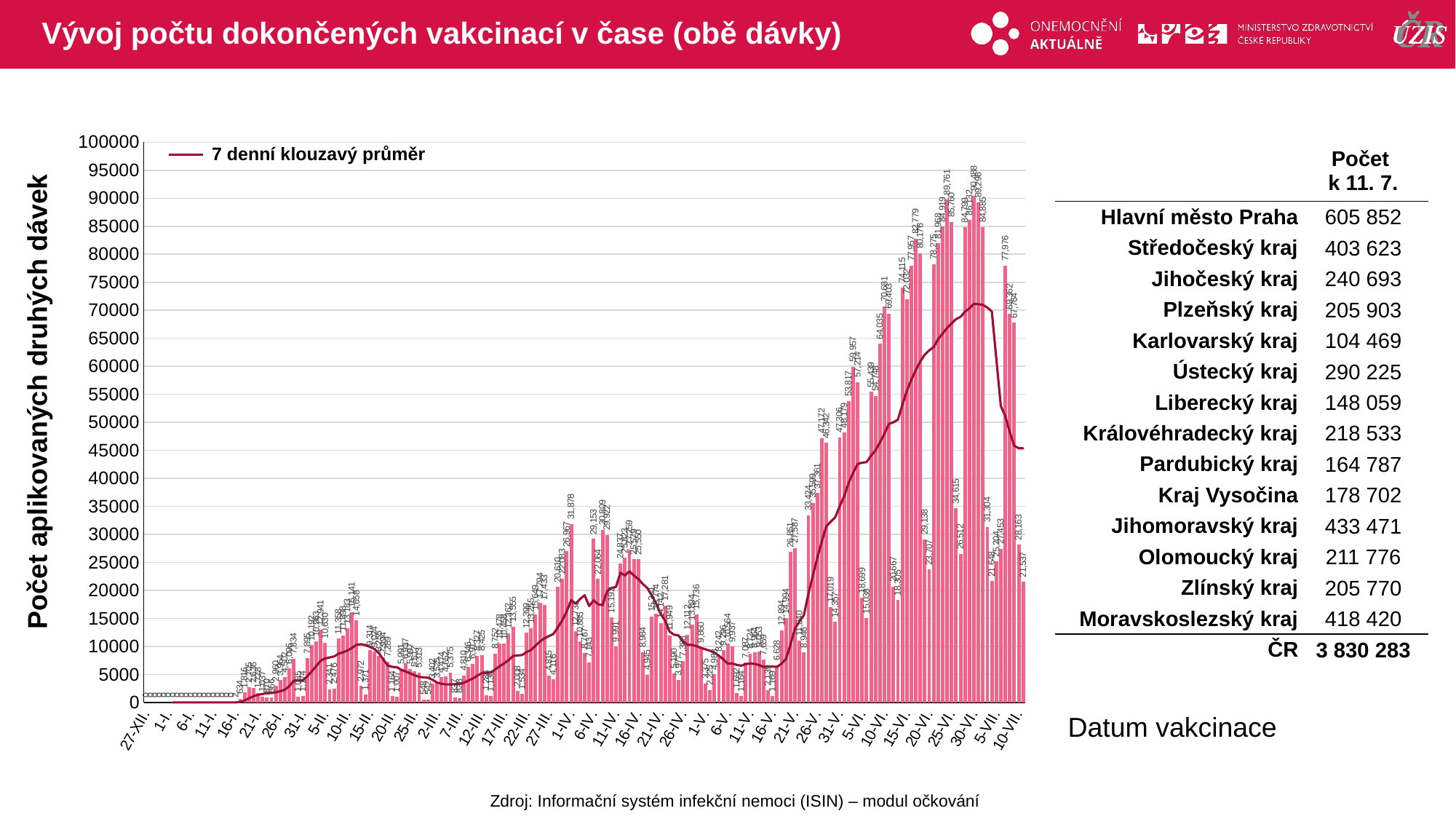

# Vývoj počtu dokončených vakcinací v čase (obě dávky)

### Chart

| Category | druhá dávka |
|---|---|
| 27-XII. | 0.0 |
| 28-XII. | 0.0 |
| 29-XII. | 0.0 |
| 30-XII. | 0.0 |
| 31-XII. | 0.0 |
| 1-I. | 0.0 |
| 2-I. | 0.0 |
| 3-I. | 0.0 |
| 4-I. | 0.0 |
| 5-I. | 0.0 |
| 6-I. | 0.0 |
| 7-I. | 0.0 |
| 8-I. | 0.0 |
| 9-I. | 0.0 |
| 10-I. | 0.0 |
| 11-I. | 0.0 |
| 12-I. | 0.0 |
| 13-I. | 0.0 |
| 14-I. | 0.0 |
| 15-I. | 0.0 |
| 16-I. | 2.0 |
| 17-I. | 634.0 |
| 18-I. | 1816.0 |
| 19-I. | 2705.0 |
| 20-I. | 2636.0 |
| 21-I. | 1728.0 |
| 22-I. | 1037.0 |
| 23-I. | 870.0 |
| 24-I. | 866.0 |
| 25-I. | 2960.0 |
| 26-I. | 3964.0 |
| 27-I. | 4502.0 |
| 28-I. | 6096.0 |
| 29-I. | 7834.0 |
| 30-I. | 1085.0 |
| 31-I. | 1174.0 |
| 1-II. | 7895.0 |
| 2-II. | 10192.0 |
| 3-II. | 10963.0 |
| 4-II. | 12941.0 |
| 5-II. | 10630.0 |
| 6-II. | 2341.0 |
| 7-II. | 2476.0 |
| 8-II. | 11358.0 |
| 9-II. | 11898.0 |
| 10-II. | 13183.0 |
| 11-II. | 16141.0 |
| 12-II. | 14658.0 |
| 13-II. | 2972.0 |
| 14-II. | 1371.0 |
| 15-II. | 9314.0 |
| 16-II. | 9024.0 |
| 17-II. | 8255.0 |
| 18-II. | 7994.0 |
| 19-II. | 7289.0 |
| 20-II. | 1164.0 |
| 21-II. | 1007.0 |
| 22-II. | 5991.0 |
| 23-II. | 6937.0 |
| 24-II. | 5997.0 |
| 25-II. | 5517.0 |
| 26-II. | 5313.0 |
| 27-II. | 548.0 |
| 28-II. | 542.0 |
| 1-III. | 3402.0 |
| 2-III. | 3525.0 |
| 3-III. | 4474.0 |
| 4-III. | 4652.0 |
| 5-III. | 5375.0 |
| 6-III. | 837.0 |
| 7-III. | 828.0 |
| 8-III. | 4810.0 |
| 9-III. | 6346.0 |
| 10-III. | 6917.0 |
| 11-III. | 8327.0 |
| 12-III. | 8425.0 |
| 13-III. | 1284.0 |
| 14-III. | 1130.0 |
| 15-III. | 8752.0 |
| 16-III. | 10478.0 |
| 17-III. | 10458.0 |
| 18-III. | 12362.0 |
| 19-III. | 13555.0 |
| 20-III. | 2008.0 |
| 21-III. | 1534.0 |
| 22-III. | 12399.0 |
| 23-III. | 13255.0 |
| 24-III. | 15649.0 |
| 25-III. | 17794.0 |
| 26-III. | 17433.0 |
| 27-III. | 4815.0 |
| 28-III. | 4116.0 |
| 29-III. | 20610.0 |
| 30-III. | 22083.0 |
| 31-III. | 26967.0 |
| 1-IV. | 31878.0 |
| 2-IV. | 12733.0 |
| 3-IV. | 10885.0 |
| 4-IV. | 8767.0 |
| 5-IV. | 7143.0 |
| 6-IV. | 29153.0 |
| 7-IV. | 22064.0 |
| 8-IV. | 30809.0 |
| 9-IV. | 29922.0 |
| 10-IV. | 15192.0 |
| 11-IV. | 9991.0 |
| 12-IV. | 24837.0 |
| 13-IV. | 25823.0 |
| 14-IV. | 27259.0 |
| 15-IV. | 25579.0 |
| 16-IV. | 25550.0 |
| 17-IV. | 8984.0 |
| 18-IV. | 4945.0 |
| 19-IV. | 15341.0 |
| 20-IV. | 15774.0 |
| 21-IV. | 14142.0 |
| 22-IV. | 17281.0 |
| 23-IV. | 11949.0 |
| 24-IV. | 5190.0 |
| 25-IV. | 3977.0 |
| 26-IV. | 7388.0 |
| 27-IV. | 12112.0 |
| 28-IV. | 13894.0 |
| 29-IV. | 15736.0 |
| 30-IV. | 9860.0 |
| 1-V. | 3375.0 |
| 2-V. | 2225.0 |
| 3-V. | 4988.0 |
| 4-V. | 8242.0 |
| 5-V. | 9296.0 |
| 6-V. | 10564.0 |
| 7-V. | 9937.0 |
| 8-V. | 1692.0 |
| 9-V. | 1164.0 |
| 10-V. | 7087.0 |
| 11-V. | 8724.0 |
| 12-V. | 8964.0 |
| 13-V. | 9053.0 |
| 14-V. | 7659.0 |
| 15-V. | 2139.0 |
| 16-V. | 1169.0 |
| 17-V. | 6628.0 |
| 18-V. | 12894.0 |
| 19-V. | 14994.0 |
| 20-V. | 26851.0 |
| 21-V. | 27587.0 |
| 22-V. | 11040.0 |
| 23-V. | 8946.0 |
| 24-V. | 33424.0 |
| 25-V. | 35599.0 |
| 26-V. | 37361.0 |
| 27-V. | 47172.0 |
| 28-V. | 46342.0 |
| 29-V. | 17019.0 |
| 30-V. | 14357.0 |
| 31-V. | 47306.0 |
| 1-VI. | 48179.0 |
| 2-VI. | 53817.0 |
| 3-VI. | 59957.0 |
| 4-VI. | 57214.0 |
| 5-VI. | 18699.0 |
| 6-VI. | 15038.0 |
| 7-VI. | 55439.0 |
| 8-VI. | 54748.0 |
| 9-VI. | 64035.0 |
| 10-VI. | 70681.0 |
| 11-VI. | 69403.0 |
| 12-VI. | 20667.0 |
| 13-VI. | 18305.0 |
| 14-VI. | 74115.0 |
| 15-VI. | 72032.0 |
| 16-VI. | 77957.0 |
| 17-VI. | 82779.0 |
| 18-VI. | 80176.0 |
| 19-VI. | 29138.0 |
| 20-VI. | 23707.0 |
| 21-VI. | 78275.0 |
| 22-VI. | 81968.0 |
| 23-VI. | 84919.0 |
| 24-VI. | 89761.0 |
| 25-VI. | 85760.0 |
| 26-VI. | 34615.0 |
| 27-VI. | 26512.0 |
| 28-VI. | 84799.0 |
| 29-VI. | 86132.0 |
| 30-VI. | 90488.0 |
| 1-VII. | 89296.0 |
| 2-VII. | 84885.0 |
| 3-VII. | 31304.0 |
| 4-VII. | 21648.0 |
| 5-VII. | 25204.0 |
| 6-VII. | 27453.0 |
| 7-VII. | 77976.0 |
| 8-VII. | 69362.0 |
| 9-VII. | 67764.0 |
| 10-VII. | 28163.0 |
| 11-VII. | 21537.0 |
|  | Počet k 11. 7. |
| --- | --- |
| Hlavní město Praha | 605 852 |
| Středočeský kraj | 403 623 |
| Jihočeský kraj | 240 693 |
| Plzeňský kraj | 205 903 |
| Karlovarský kraj | 104 469 |
| Ústecký kraj | 290 225 |
| Liberecký kraj | 148 059 |
| Královéhradecký kraj | 218 533 |
| Pardubický kraj | 164 787 |
| Kraj Vysočina | 178 702 |
| Jihomoravský kraj | 433 471 |
| Olomoucký kraj | 211 776 |
| Zlínský kraj | 205 770 |
| Moravskoslezský kraj | 418 420 |
| ČR | 3 830 283 |
7 denní klouzavý průměr
Počet aplikovaných druhých dávek
Datum vakcinace
Zdroj: Informační systém infekční nemoci (ISIN) – modul očkování